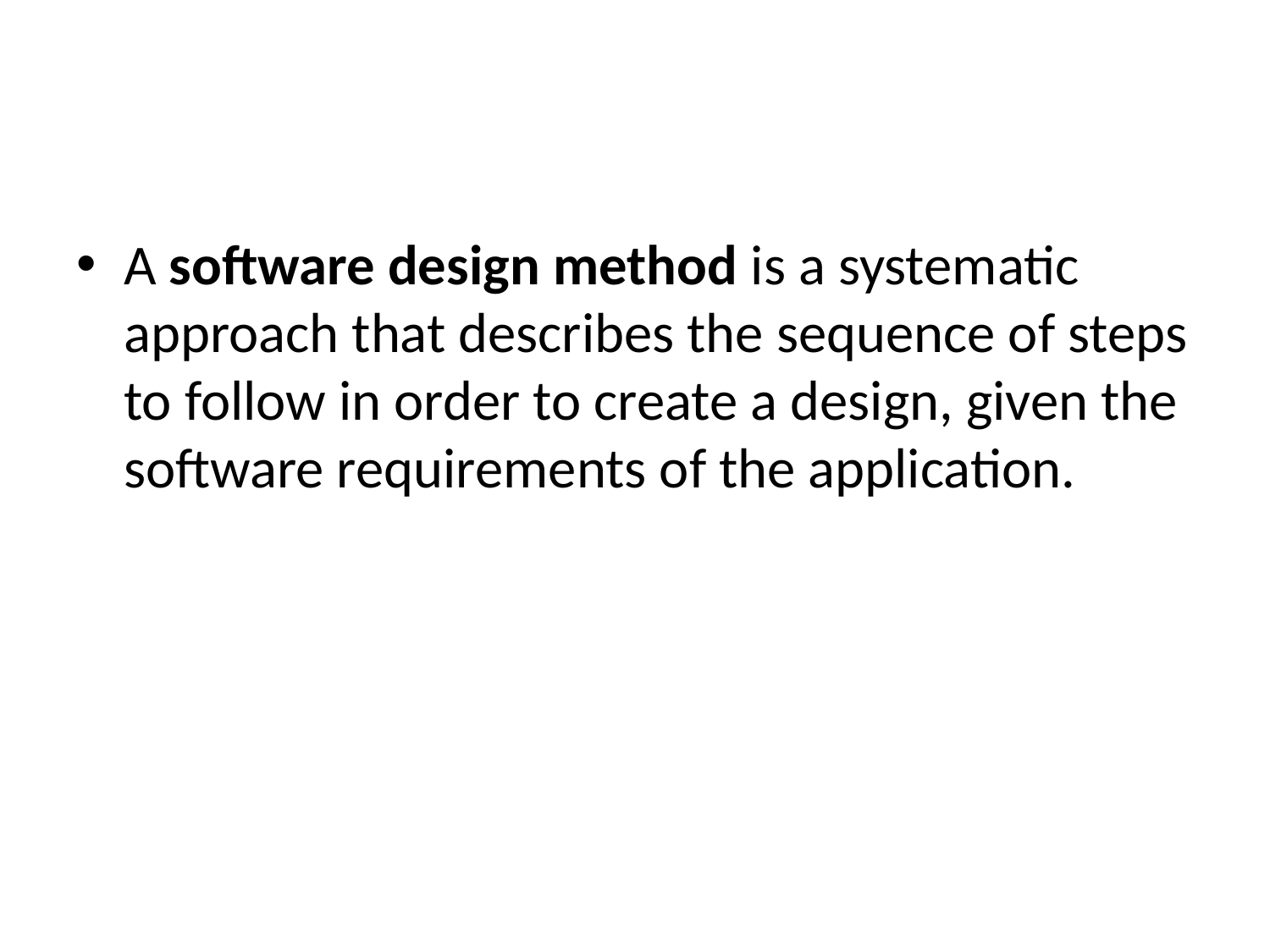

#
A software design method is a systematic approach that describes the sequence of steps to follow in order to create a design, given the software requirements of the application.